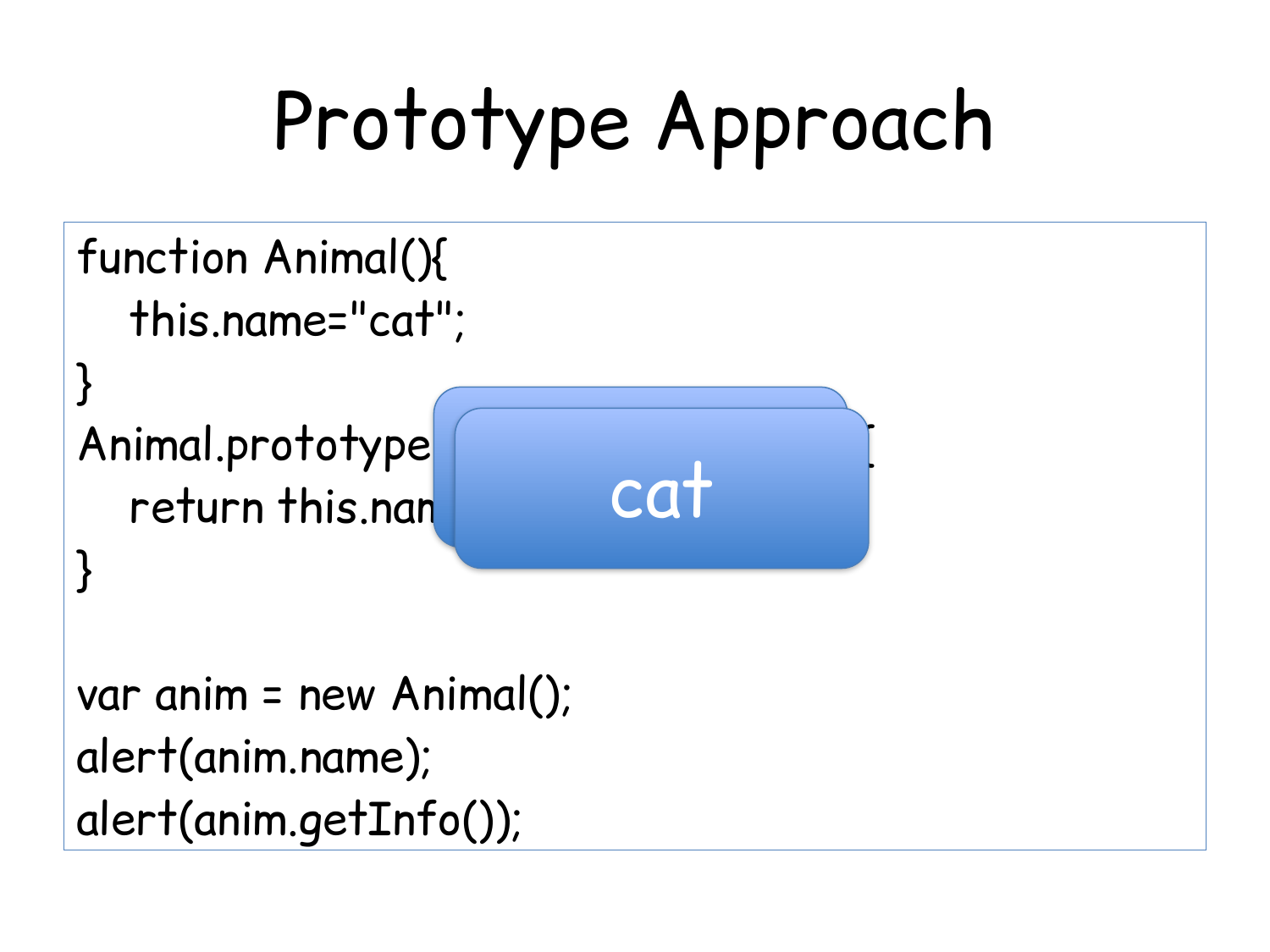

# Prototype Approach
function Animal(){
    this.name="cat";
}
Animal.prototype.getInfo = function(){
    return this.name;
}

var anim = new Animal();
alert(anim.name);
alert(anim.getInfo());
cat
cat